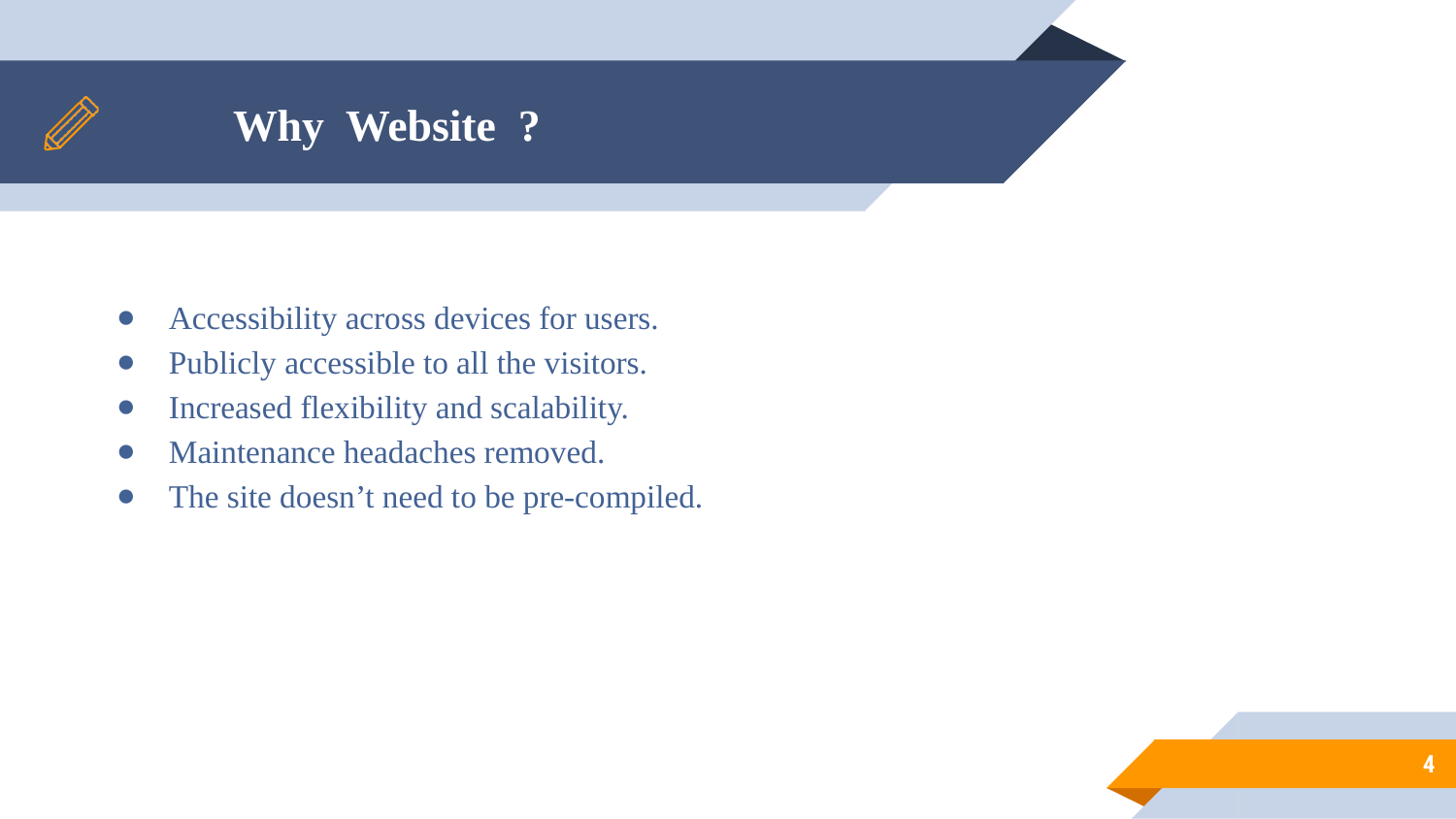

# Why  Website  ?

Accessibility across devices for users.
Publicly accessible to all the visitors.
Increased flexibility and scalability.
Maintenance headaches removed.
The site doesn’t need to be pre-compiled.
4